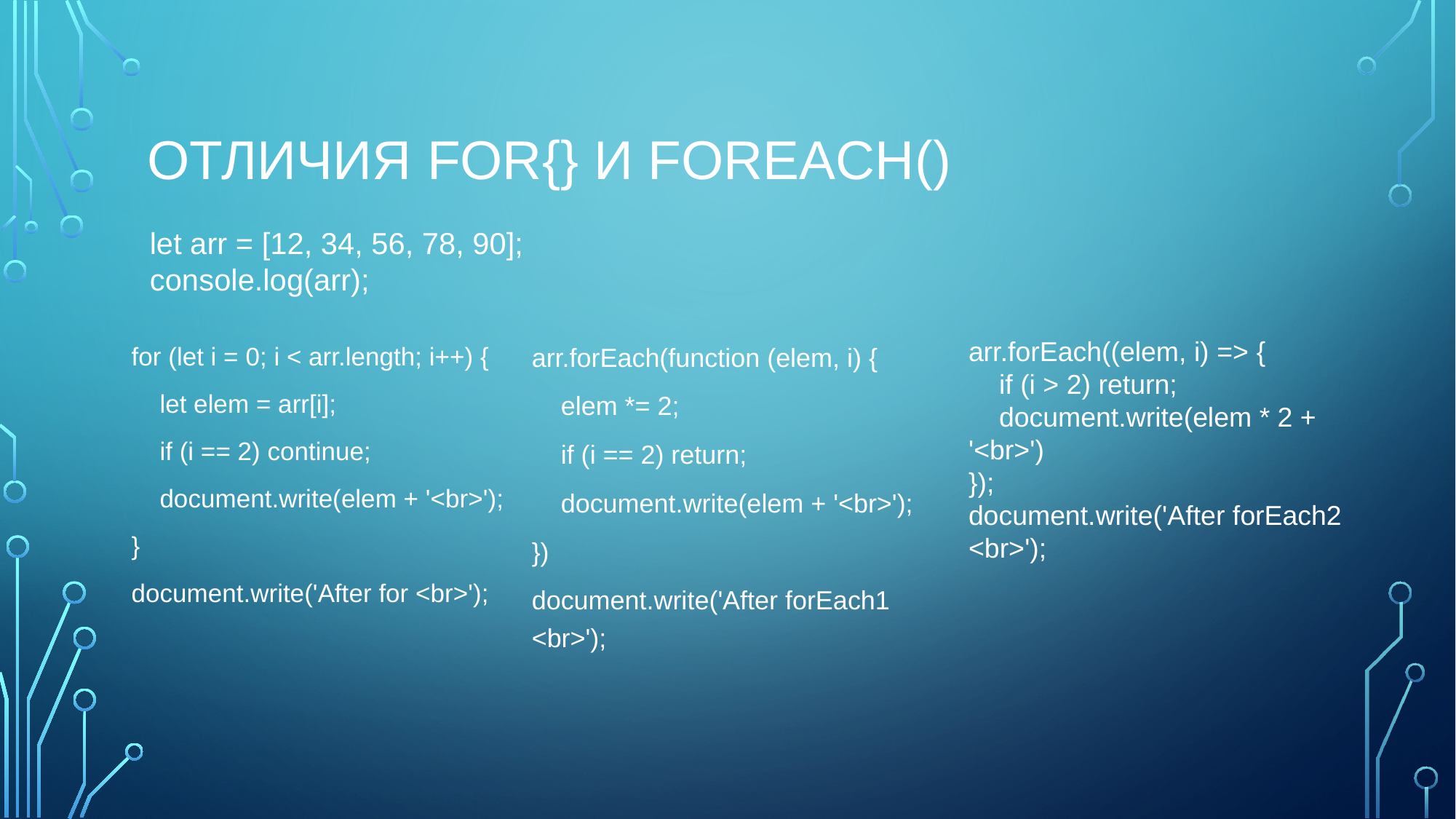

# Отличия for{} и forEach()
let arr = [12, 34, 56, 78, 90];
console.log(arr);
for (let i = 0; i < arr.length; i++) {
    let elem = arr[i];
    if (i == 2) continue;
    document.write(elem + '<br>');
}
document.write('After for <br>');

arr.forEach(function (elem, i) {
    elem *= 2;
    if (i == 2) return;
    document.write(elem + '<br>');
})
document.write('After forEach1 <br>');

arr.forEach((elem, i) => {
    if (i > 2) return;
    document.write(elem * 2 + '<br>')
});
document.write('After forEach2 <br>');